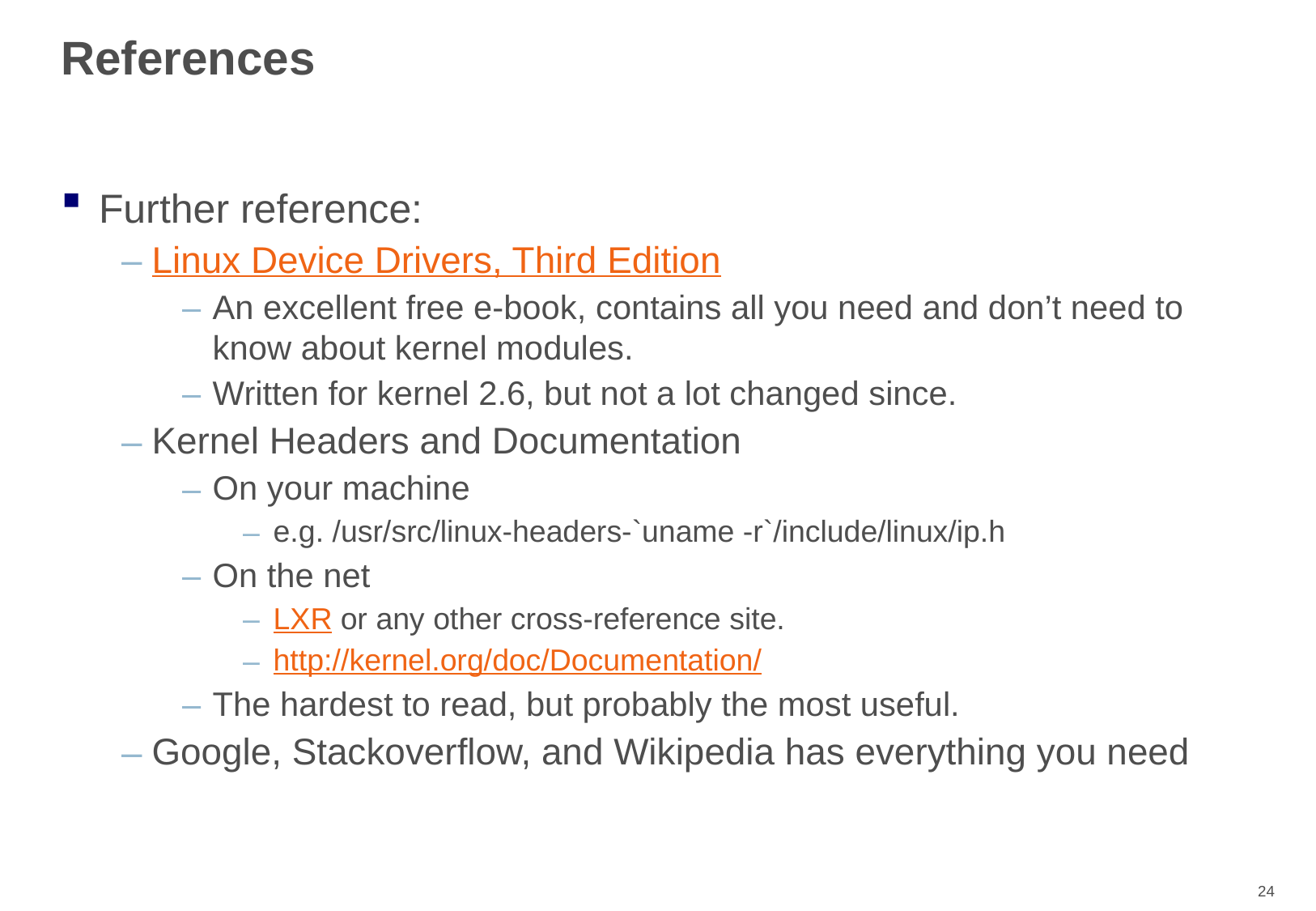

# References
Further reference:
Linux Device Drivers, Third Edition
An excellent free e-book, contains all you need and don’t need to know about kernel modules.
Written for kernel 2.6, but not a lot changed since.
Kernel Headers and Documentation
On your machine
e.g. /usr/src/linux-headers-`uname -r`/include/linux/ip.h
On the net
LXR or any other cross-reference site.
http://kernel.org/doc/Documentation/
The hardest to read, but probably the most useful.
Google, Stackoverflow, and Wikipedia has everything you need